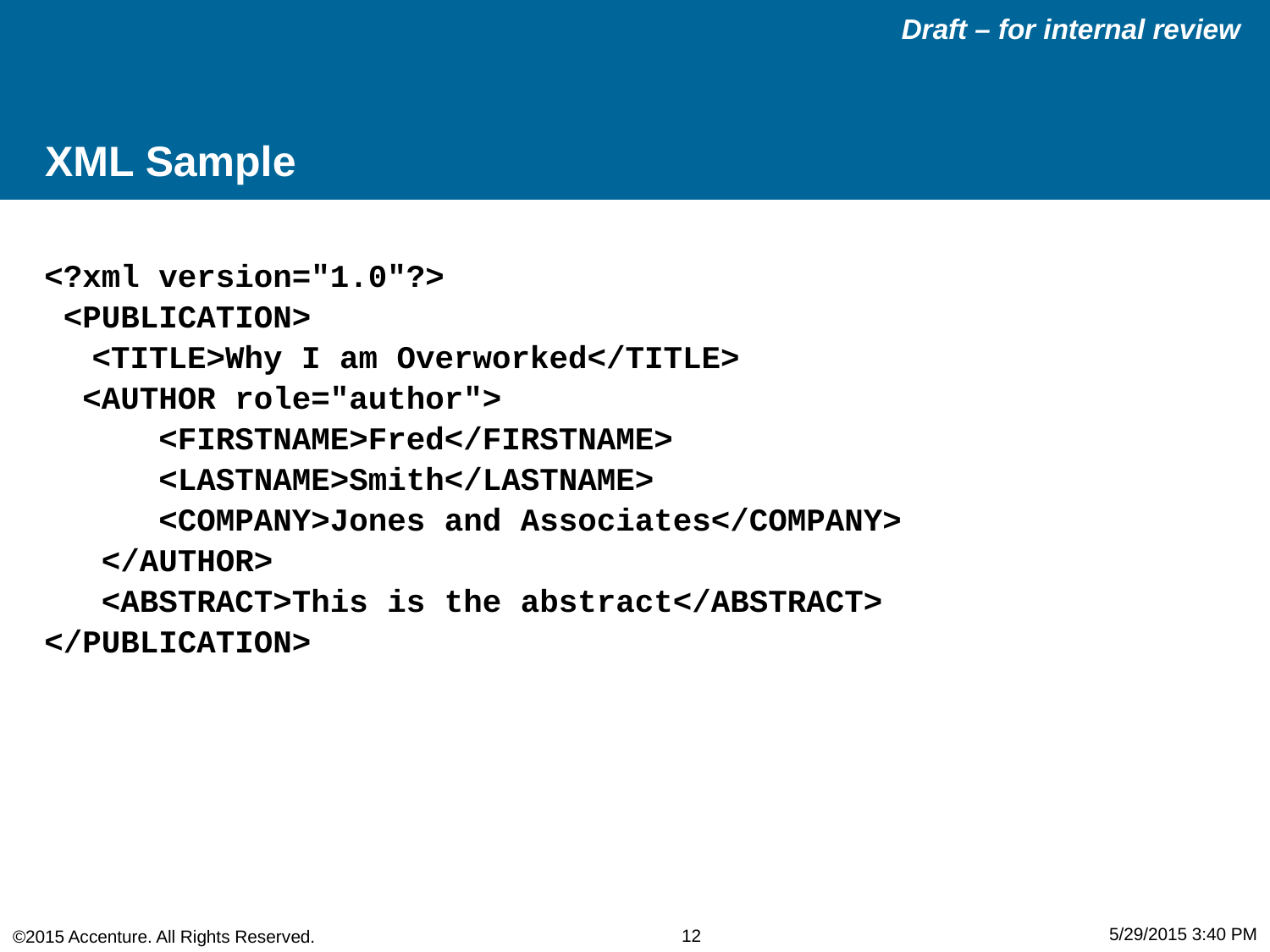

# XML Sample
<?xml version="1.0"?>
 <PUBLICATION>
	<TITLE>Why I am Overworked</TITLE>
  <AUTHOR role="author">
      <FIRSTNAME>Fred</FIRSTNAME>
      <LASTNAME>Smith</LASTNAME>
      <COMPANY>Jones and Associates</COMPANY>
   </AUTHOR>
   <ABSTRACT>This is the abstract</ABSTRACT>
</PUBLICATION>
5/29/2015 3:40 PM
12
©2015 Accenture. All Rights Reserved.